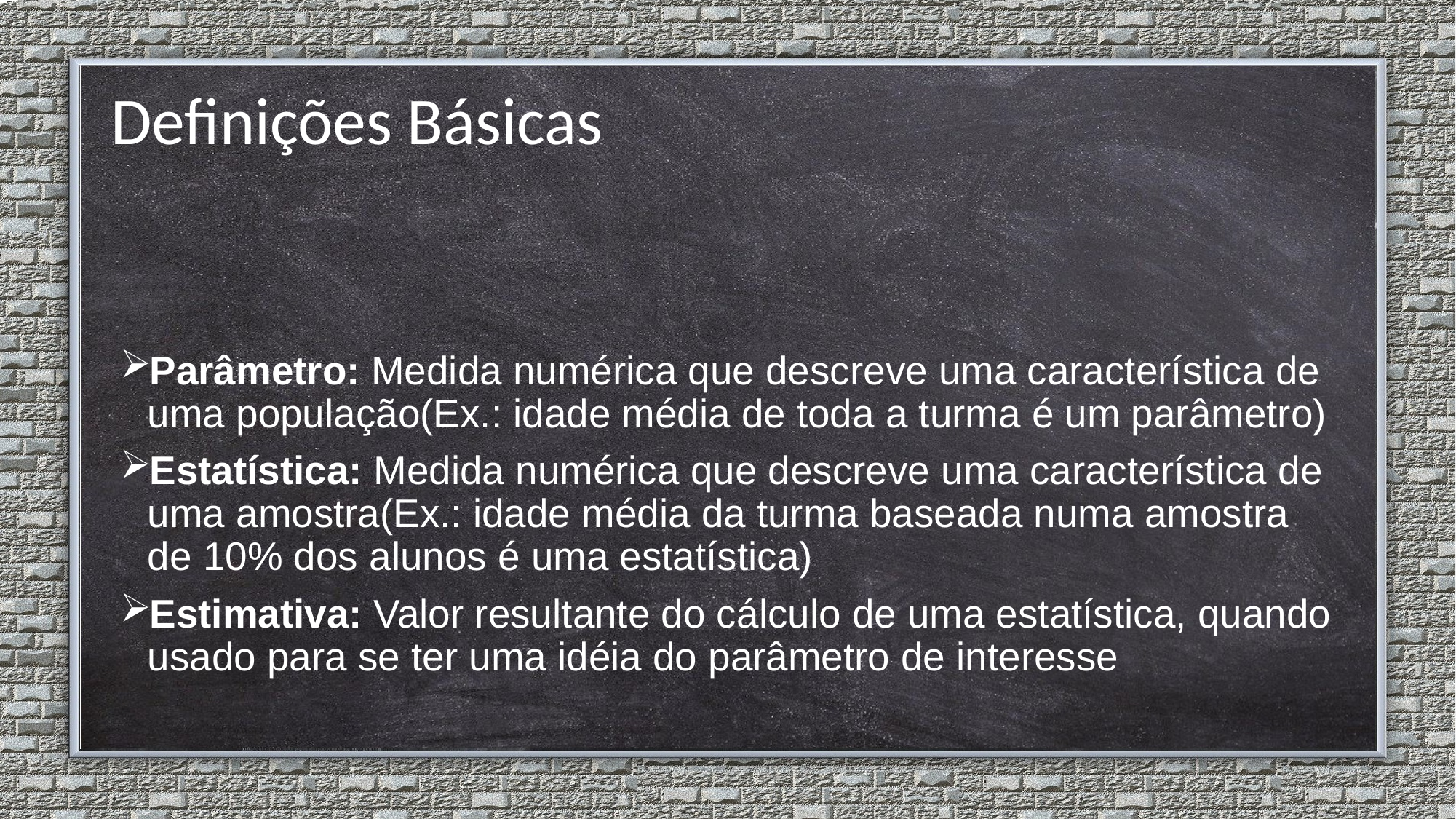

# Definições Básicas

Parâmetro: Medida numérica que descreve uma característica de uma população(Ex.: idade média de toda a turma é um parâmetro)
Estatística: Medida numérica que descreve uma característica de uma amostra(Ex.: idade média da turma baseada numa amostra de 10% dos alunos é uma estatística)
Estimativa: Valor resultante do cálculo de uma estatística, quando usado para se ter uma idéia do parâmetro de interesse